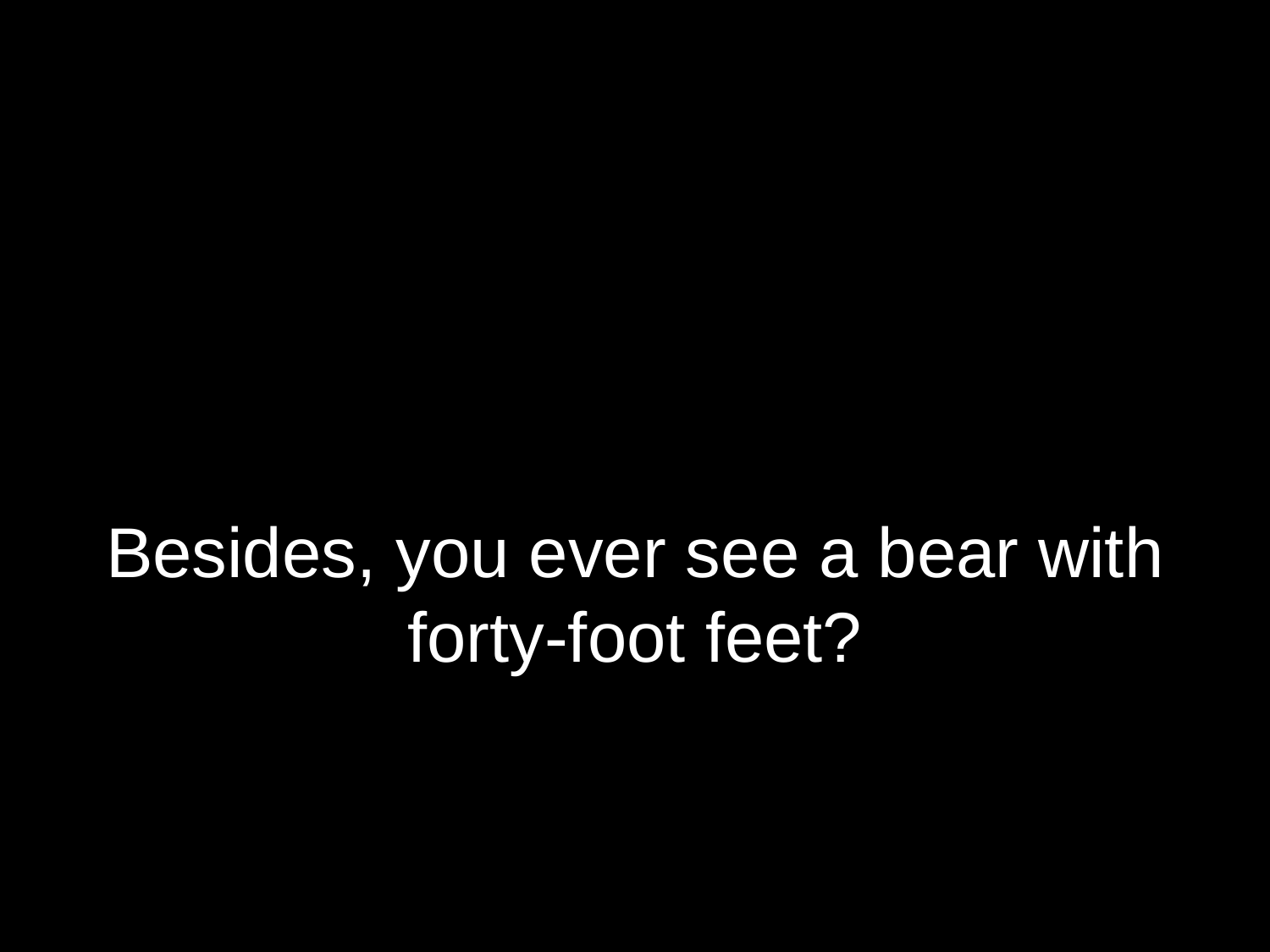

# Besides, you ever see a bear with forty-foot feet?